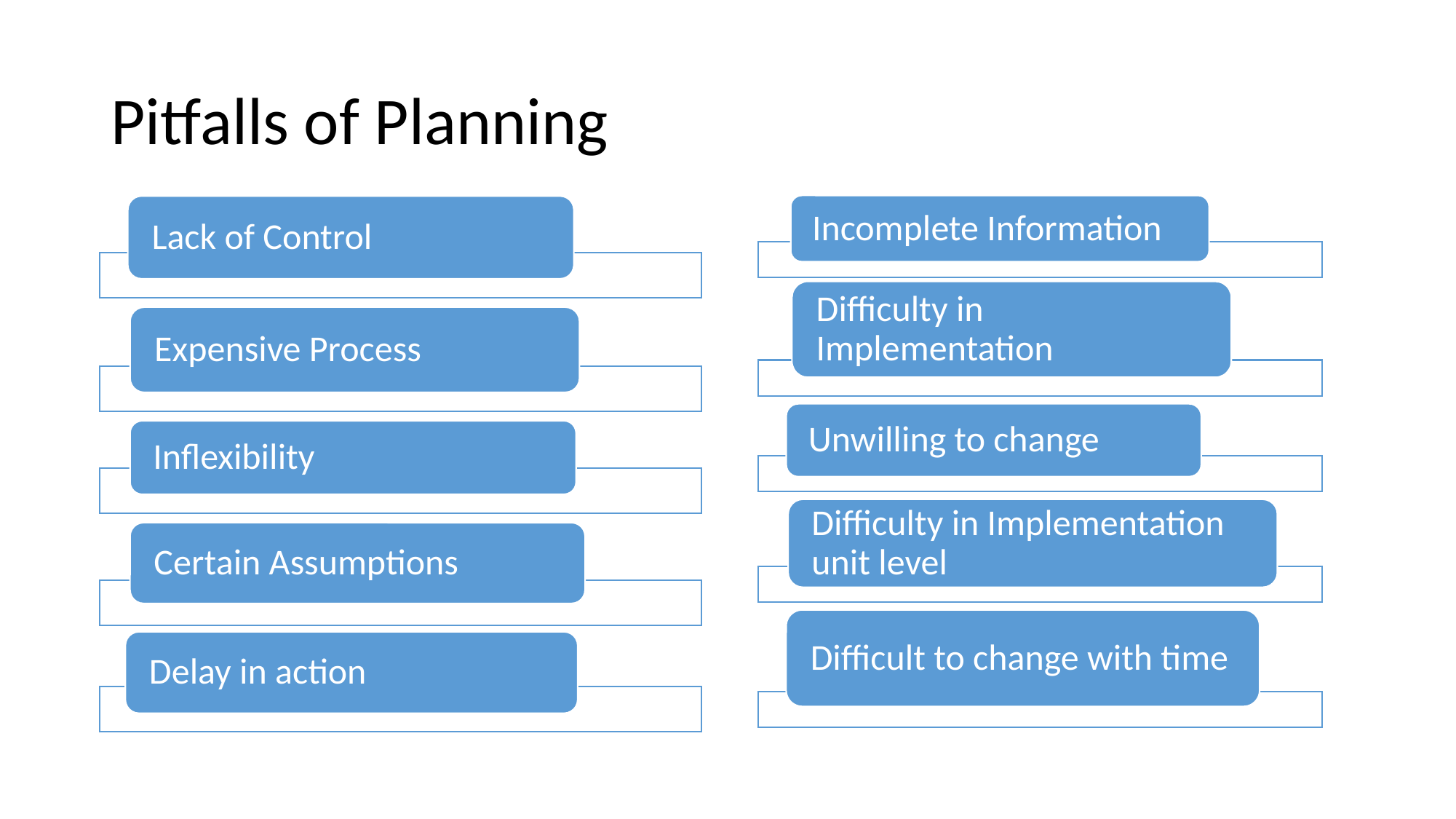

# Pitfalls of Planning
Lack of Control
Expensive Process
Inflexibility
Certain Assumptions
Delay in action
Incomplete Information
Difficulty in Implementation
Unwilling to change
Difficulty in Implementation unit level
Difficult to change with time